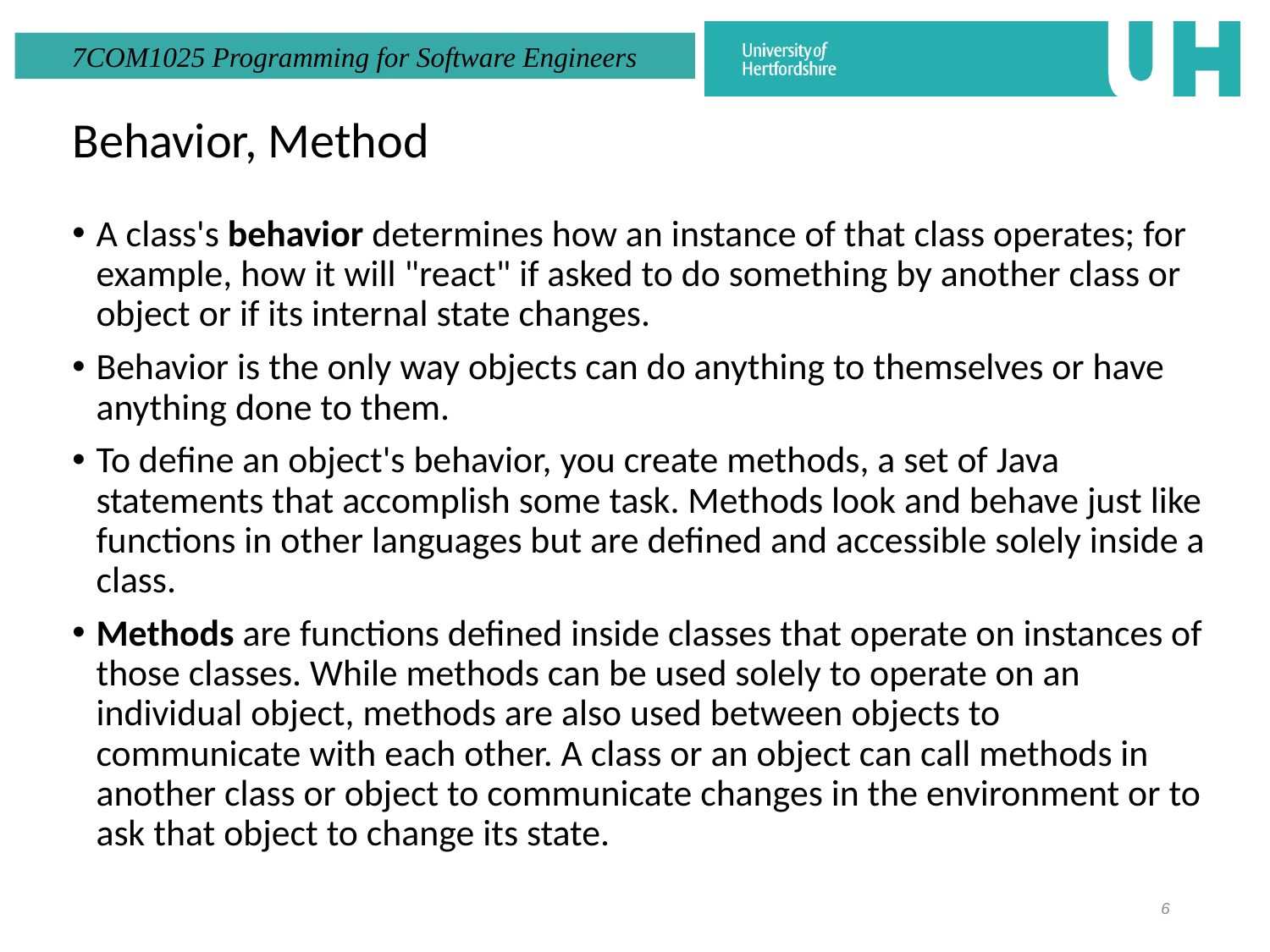

# Behavior, Method
A class's behavior determines how an instance of that class operates; for example, how it will "react" if asked to do something by another class or object or if its internal state changes.
Behavior is the only way objects can do anything to themselves or have anything done to them.
To define an object's behavior, you create methods, a set of Java statements that accomplish some task. Methods look and behave just like functions in other languages but are defined and accessible solely inside a class.
Methods are functions defined inside classes that operate on instances of those classes. While methods can be used solely to operate on an individual object, methods are also used between objects to communicate with each other. A class or an object can call methods in another class or object to communicate changes in the environment or to ask that object to change its state.
6